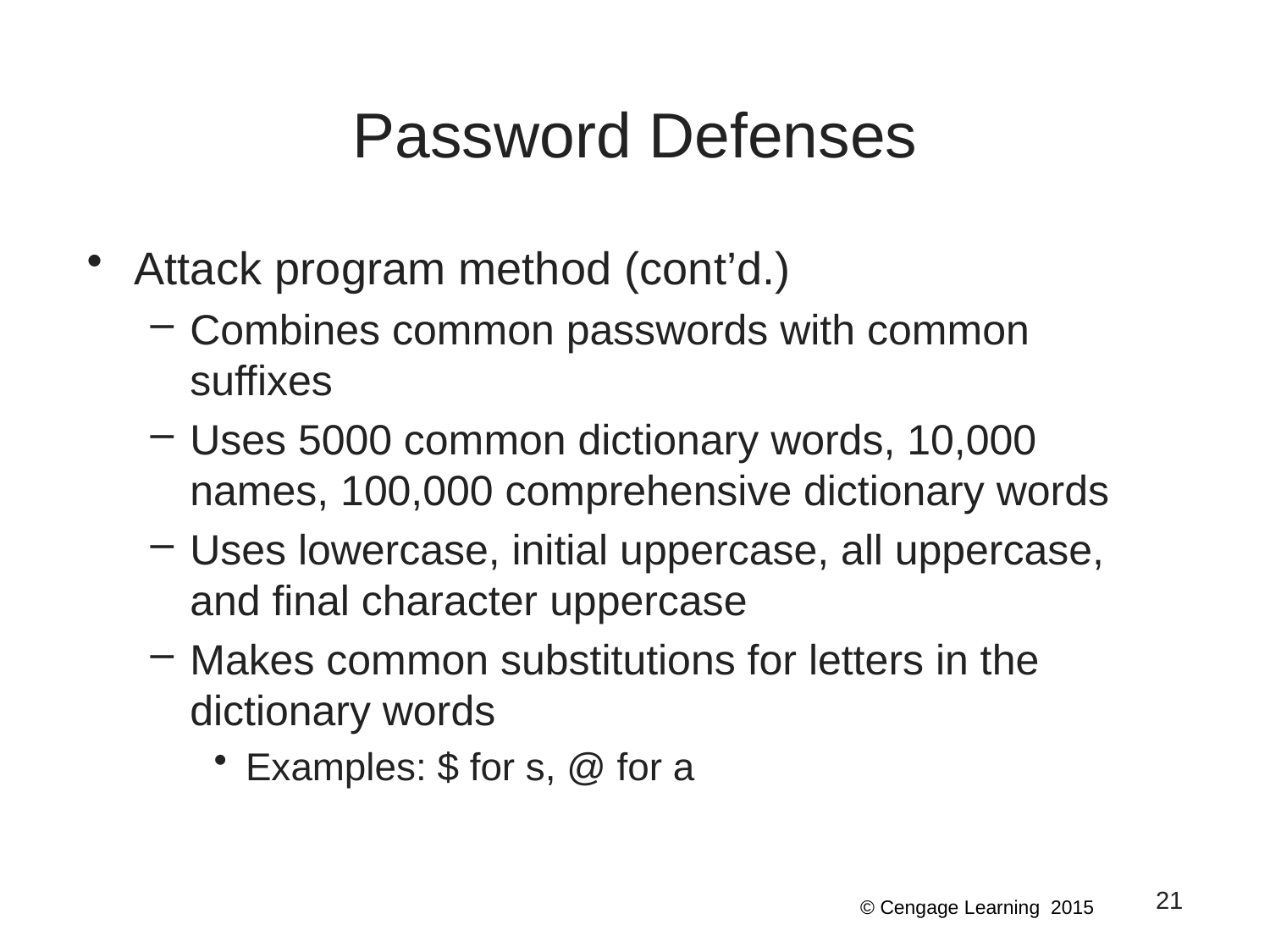

# Password Defenses
Attack program method (cont’d.)
Combines common passwords with common suffixes
Uses 5000 common dictionary words, 10,000 names, 100,000 comprehensive dictionary words
Uses lowercase, initial uppercase, all uppercase, and final character uppercase
Makes common substitutions for letters in the dictionary words
Examples: $ for s, @ for a
21